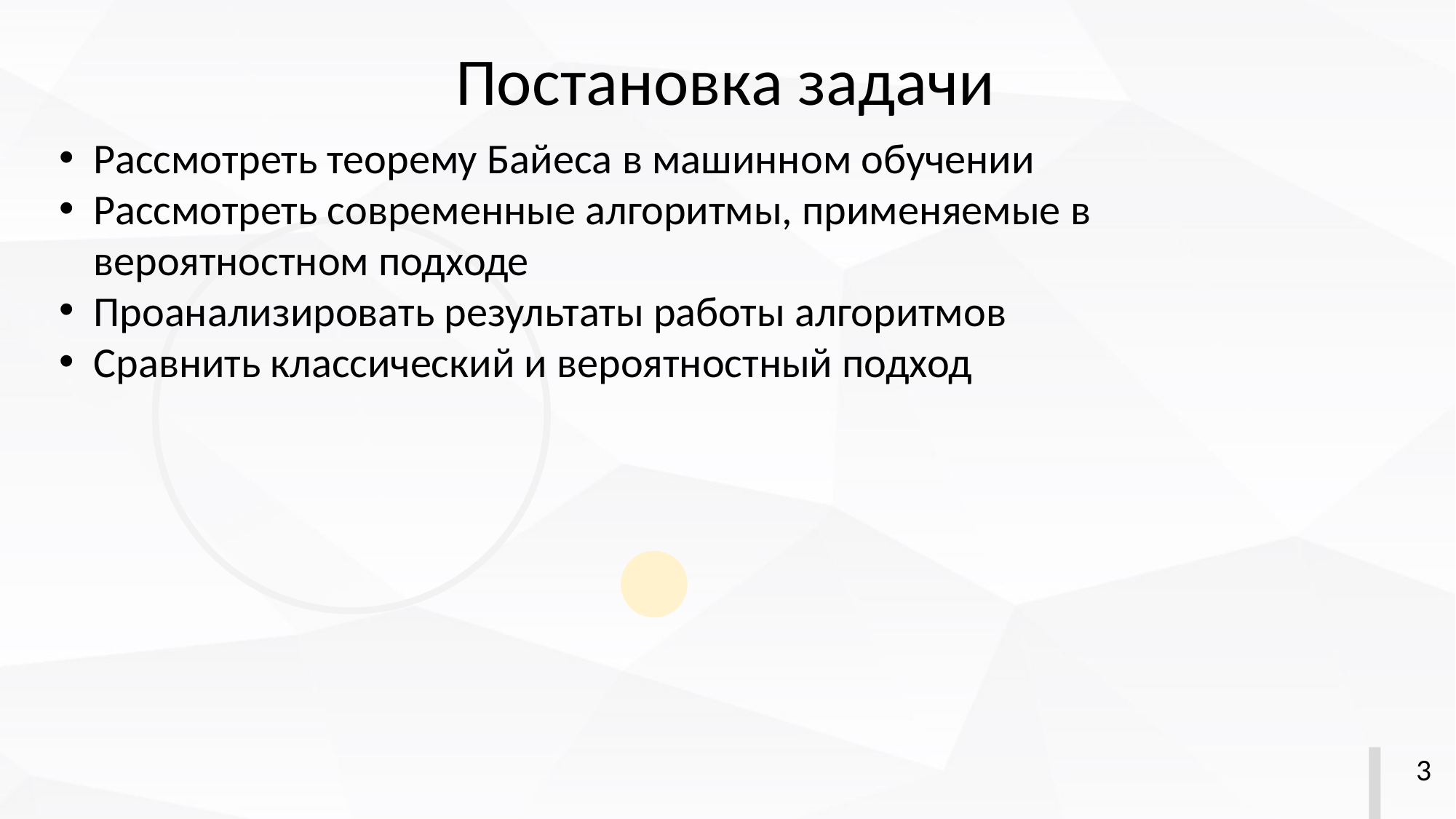

Постановка задачи
Рассмотреть теорему Байеса в машинном обучении
Рассмотреть современные алгоритмы, применяемые в вероятностном подходе
Проанализировать результаты работы алгоритмов
Сравнить классический и вероятностный подход

3